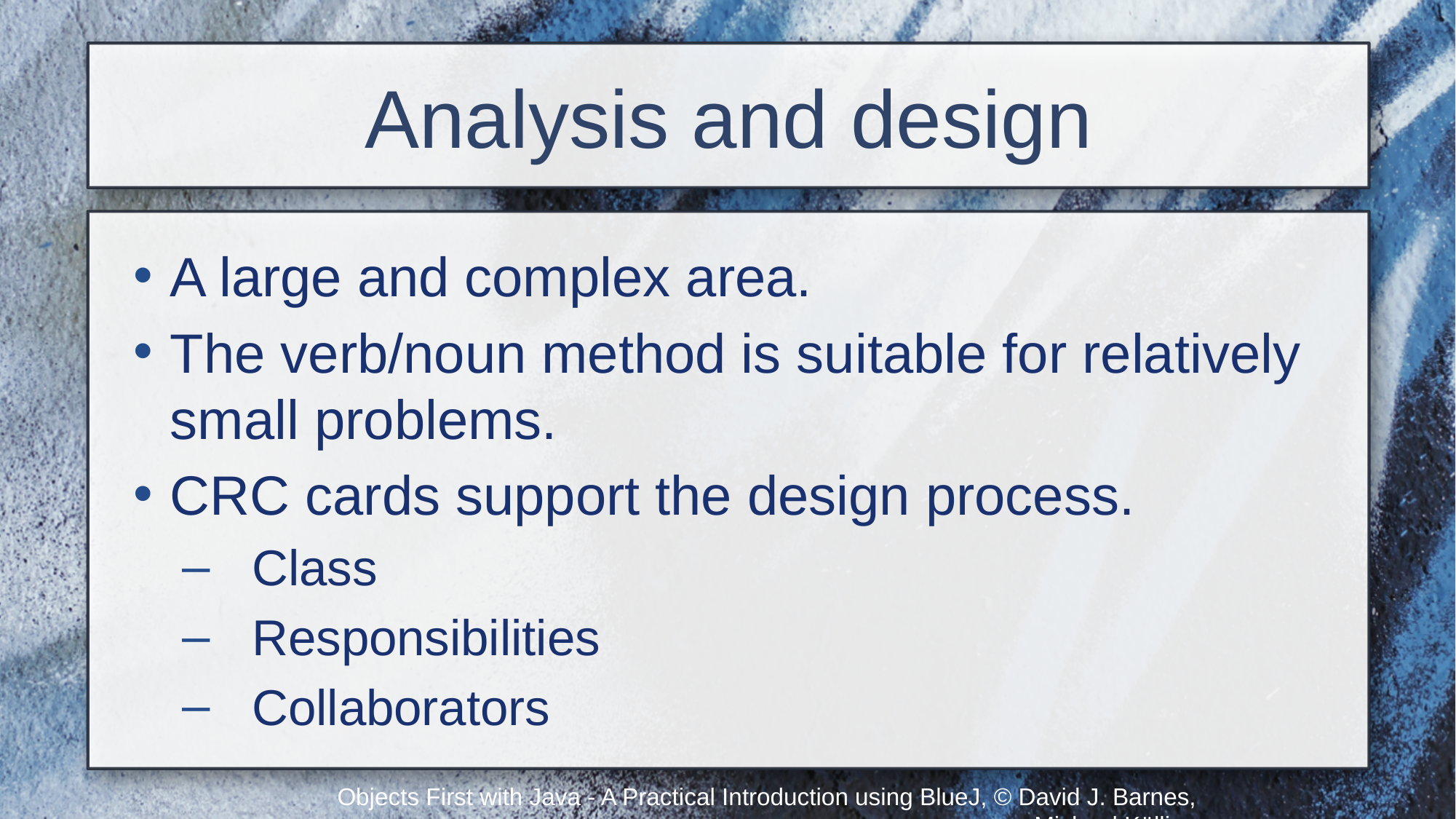

# Analysis and design
A large and complex area.
The verb/noun method is suitable for relatively small problems.
CRC cards support the design process.
Class
Responsibilities
Collaborators